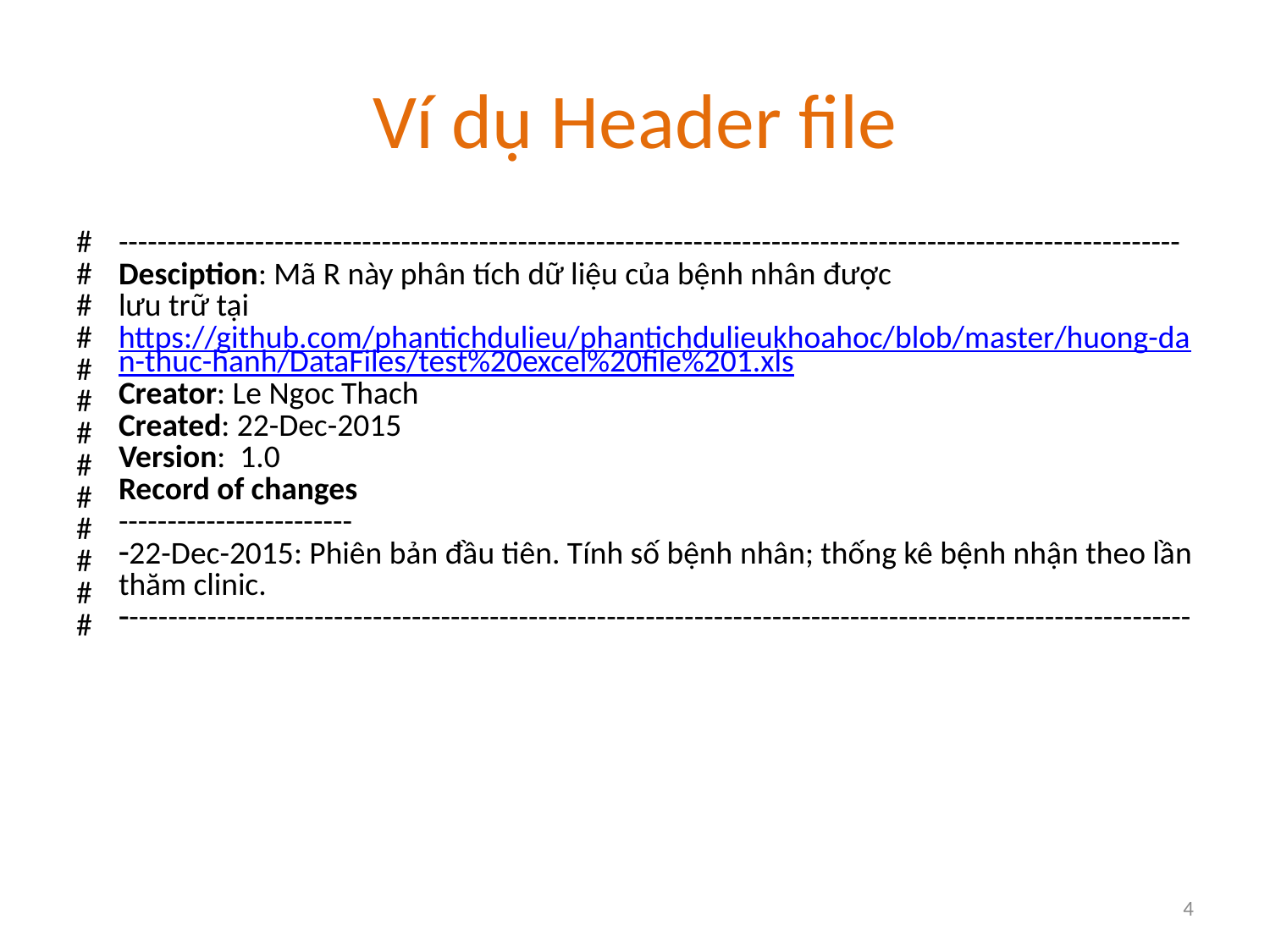

# Ví dụ Header file
| # # # # # # # # # # # # # | ------------------------------------------------------------------------------------------------------------- Desciption: Mã R này phân tích dữ liệu của bệnh nhân được lưu trữ tại https://github.com/phantichdulieu/phantichdulieukhoahoc/blob/master/huong-dan-thuc-hanh/DataFiles/test%20excel%20file%201.xls Creator: Le Ngoc Thach Created: 22-Dec-2015 Version: 1.0 Record of changes ------------------------ 22-Dec-2015: Phiên bản đầu tiên. Tính số bệnh nhân; thống kê bệnh nhận theo lần thăm clinic. ------------------------------------------------------------------------------------------------------------- |
| --- | --- |
4